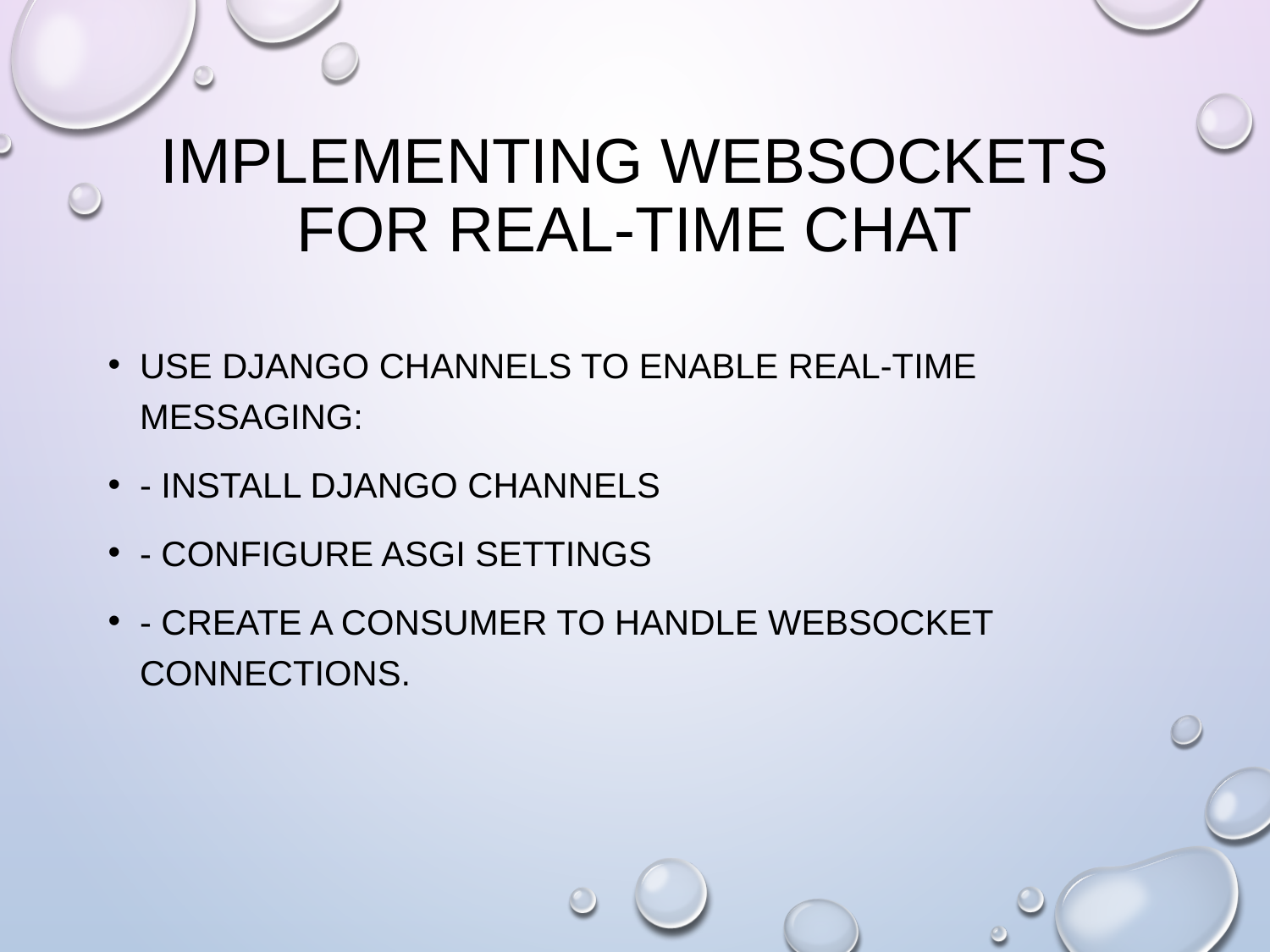

# Implementing WebSockets for Real-Time Chat
Use Django Channels to enable real-time messaging:
- Install Django Channels
- Configure ASGI settings
- Create a consumer to handle WebSocket connections.